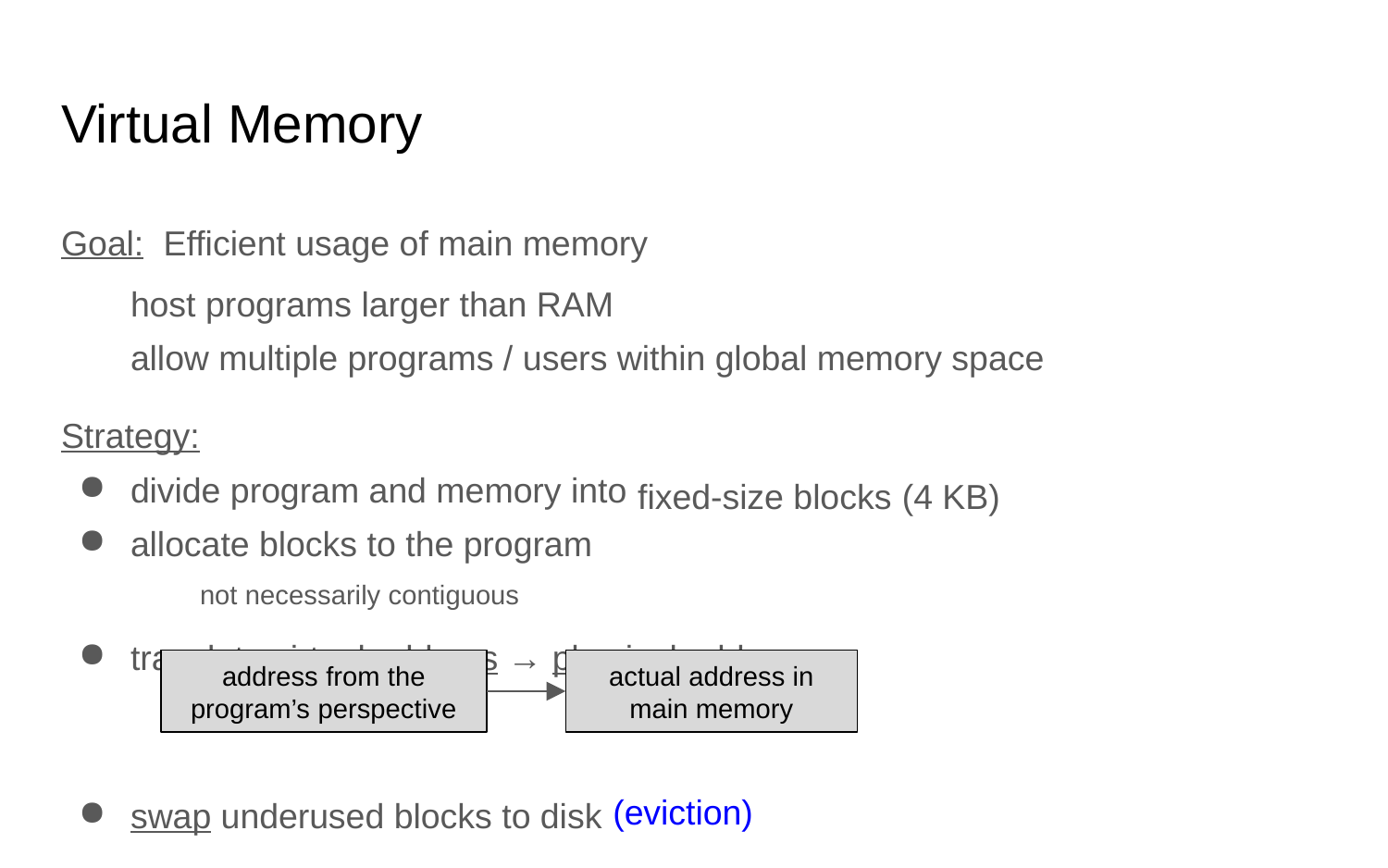

# Virtual Memory
Goal:  Efficient usage of main memory

Strategy:
divide program and memory into
allocate blocks to the program

translate virtual address → physical address

swap underused blocks to disk
host programs larger than RAM
allow multiple programs / users within global memory space
(4 KB)
fixed-size blocks
not necessarily contiguous
address from the program’s perspective
actual address in main memory
(eviction)